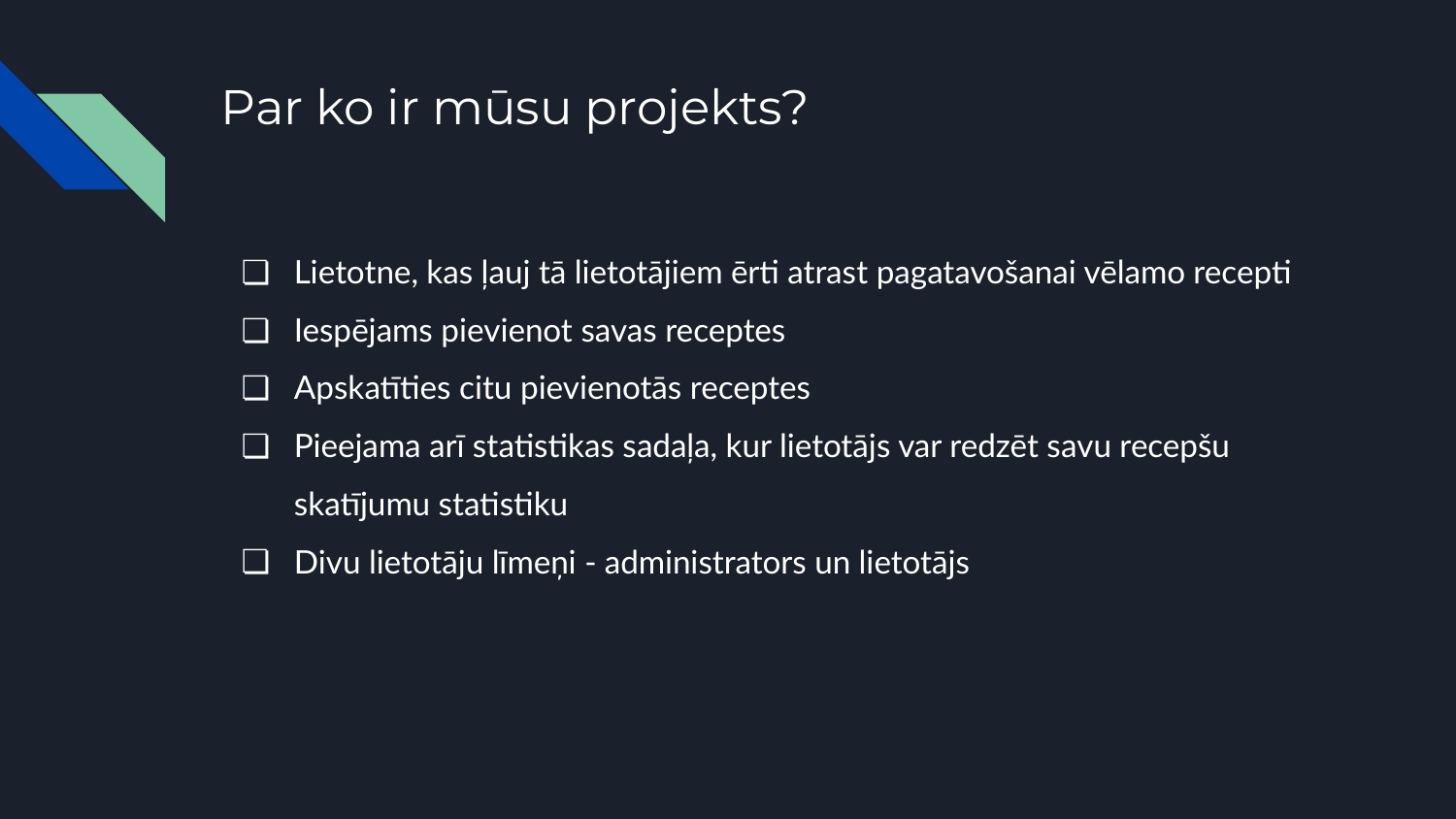

# Par ko ir mūsu projekts?
Lietotne, kas ļauj tā lietotājiem ērti atrast pagatavošanai vēlamo recepti
Iespējams pievienot savas receptes
Apskatīties citu pievienotās receptes
Pieejama arī statistikas sadaļa, kur lietotājs var redzēt savu recepšu skatījumu statistiku
Divu lietotāju līmeņi - administrators un lietotājs